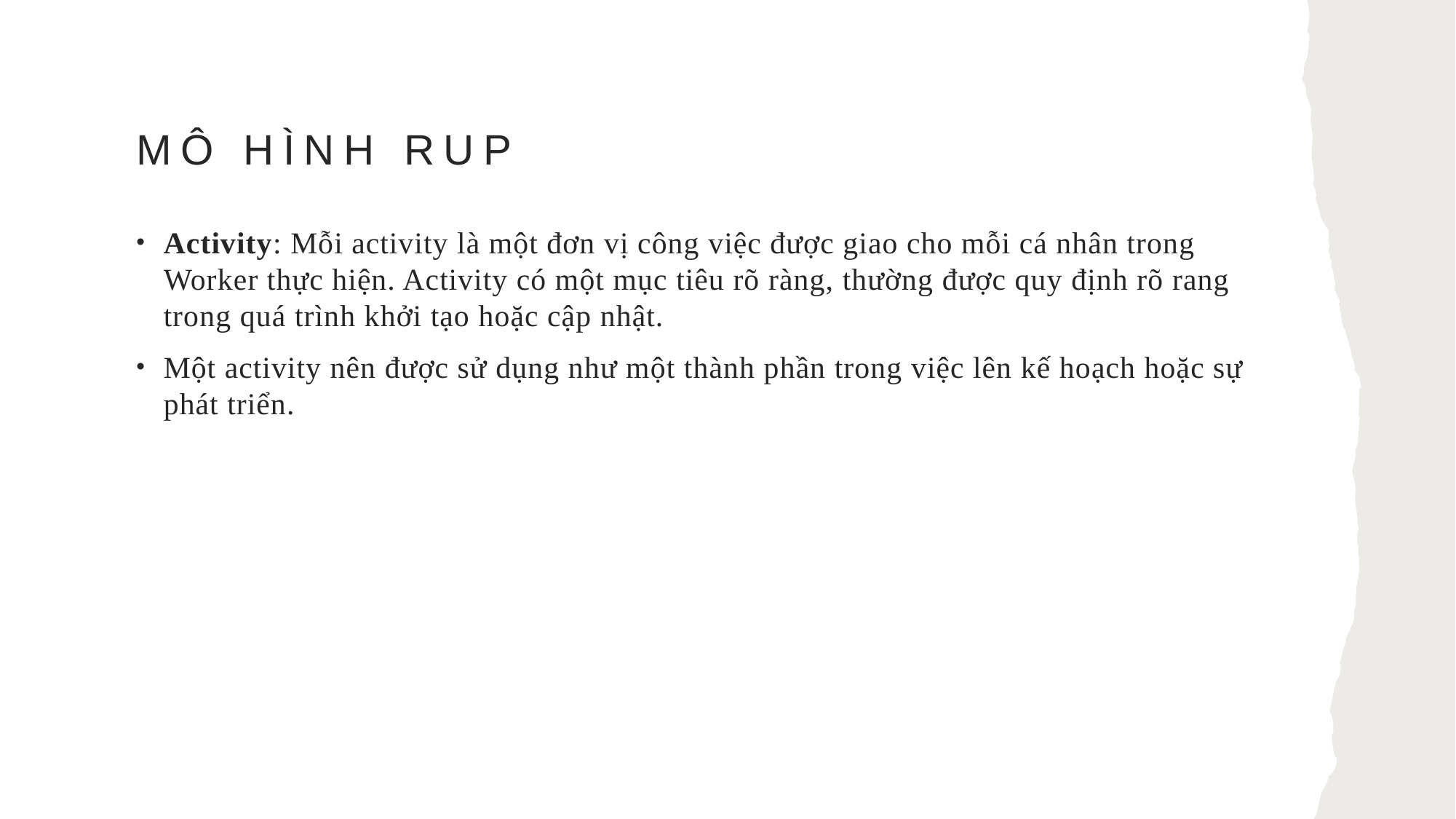

# Mô hình rup
Activity: Mỗi activity là một đơn vị công việc được giao cho mỗi cá nhân trong Worker thực hiện. Activity có một mục tiêu rõ ràng, thường được quy định rõ rang trong quá trình khởi tạo hoặc cập nhật.
Một activity nên được sử dụng như một thành phần trong việc lên kế hoạch hoặc sự phát triển.